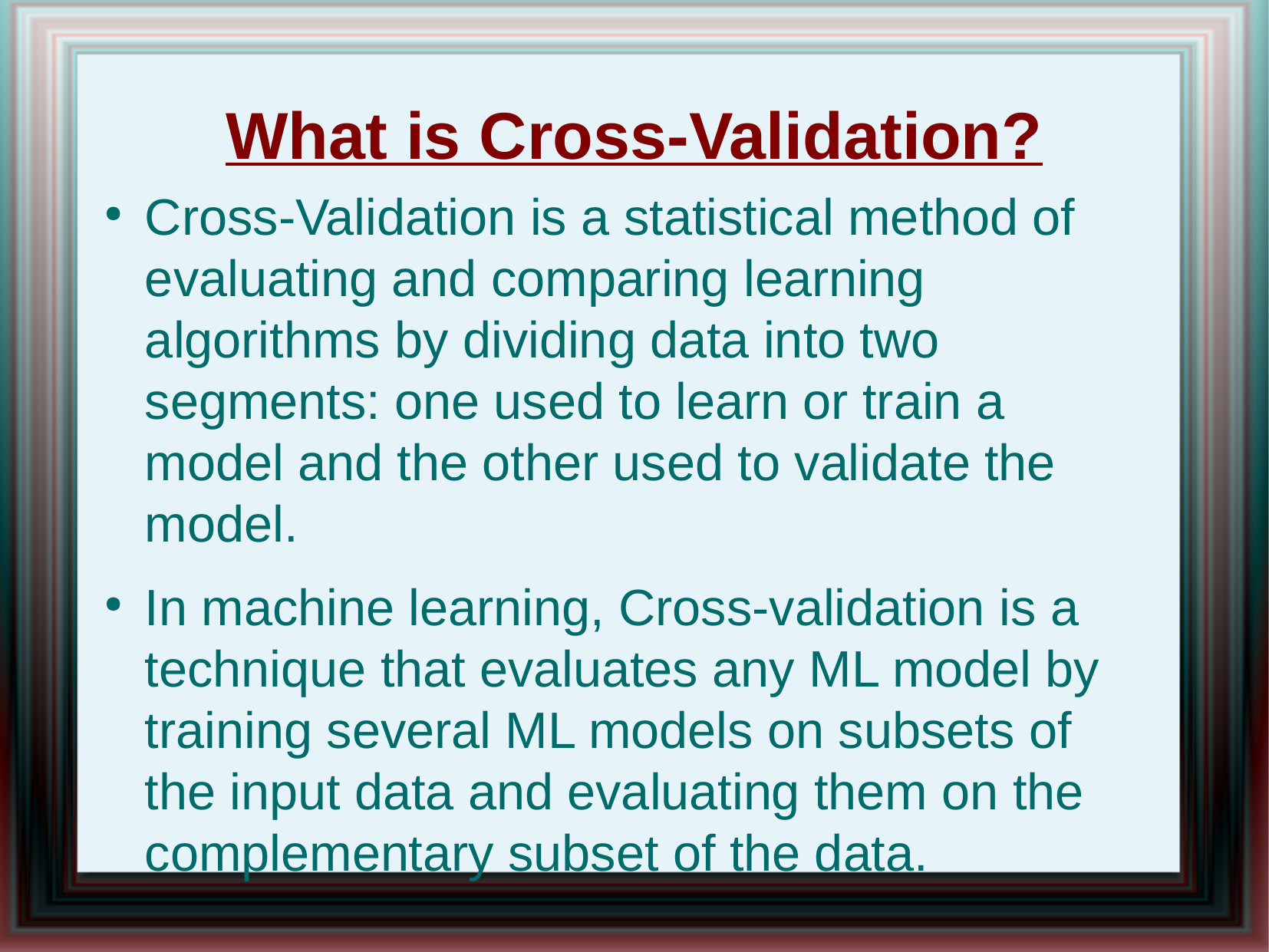

What is Cross-Validation?
Cross-Validation is a statistical method of evaluating and comparing learning algorithms by dividing data into two segments: one used to learn or train a model and the other used to validate the model.
In machine learning, Cross-validation is a technique that evaluates any ML model by training several ML models on subsets of the input data and evaluating them on the complementary subset of the data.